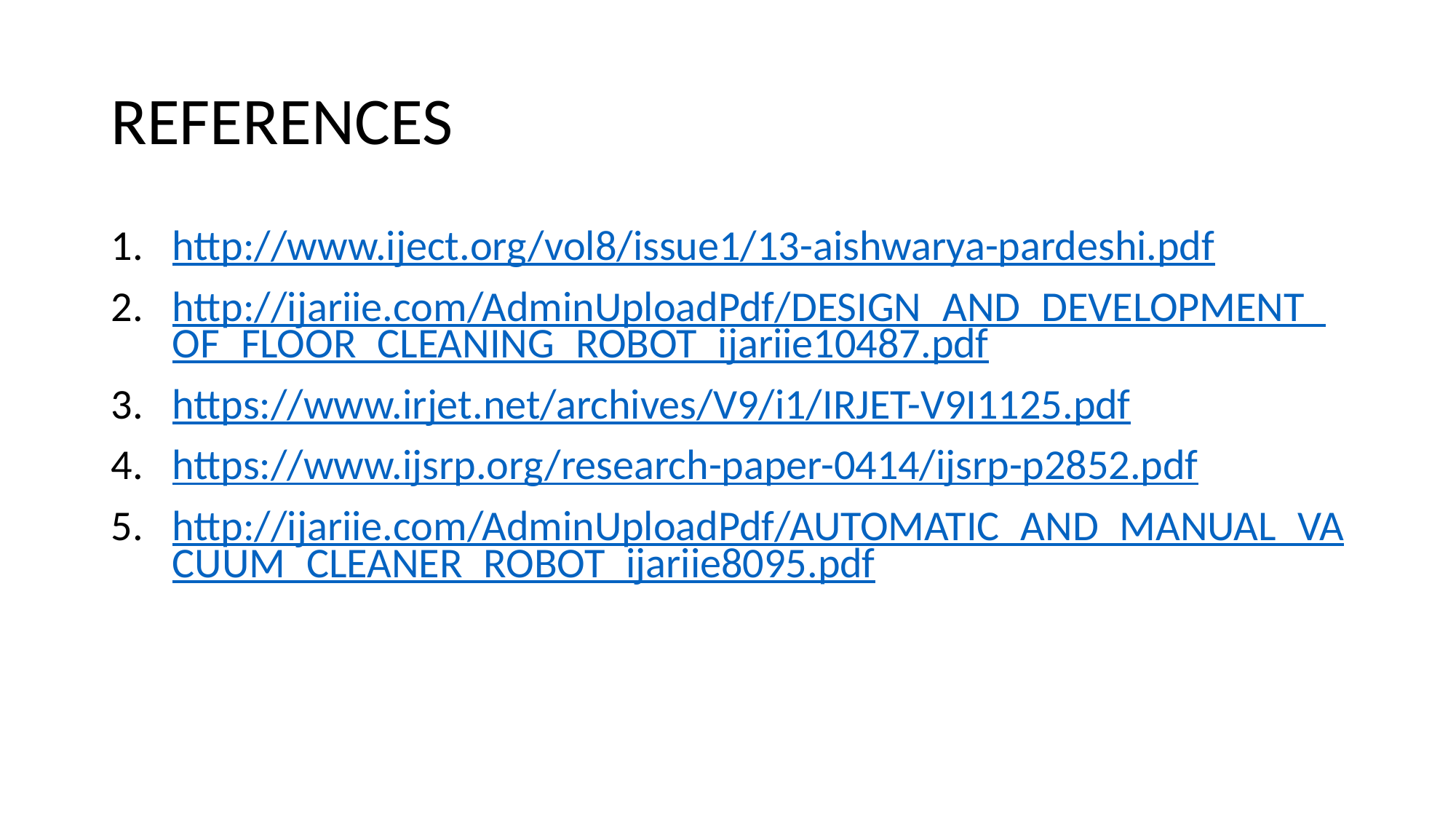

# REFERENCES
http://www.iject.org/vol8/issue1/13-aishwarya-pardeshi.pdf
http://ijariie.com/AdminUploadPdf/DESIGN_AND_DEVELOPMENT_OF_FLOOR_CLEANING_ROBOT_ijariie10487.pdf
https://www.irjet.net/archives/V9/i1/IRJET-V9I1125.pdf
https://www.ijsrp.org/research-paper-0414/ijsrp-p2852.pdf
http://ijariie.com/AdminUploadPdf/AUTOMATIC_AND_MANUAL_VACUUM_CLEANER_ROBOT_ijariie8095.pdf